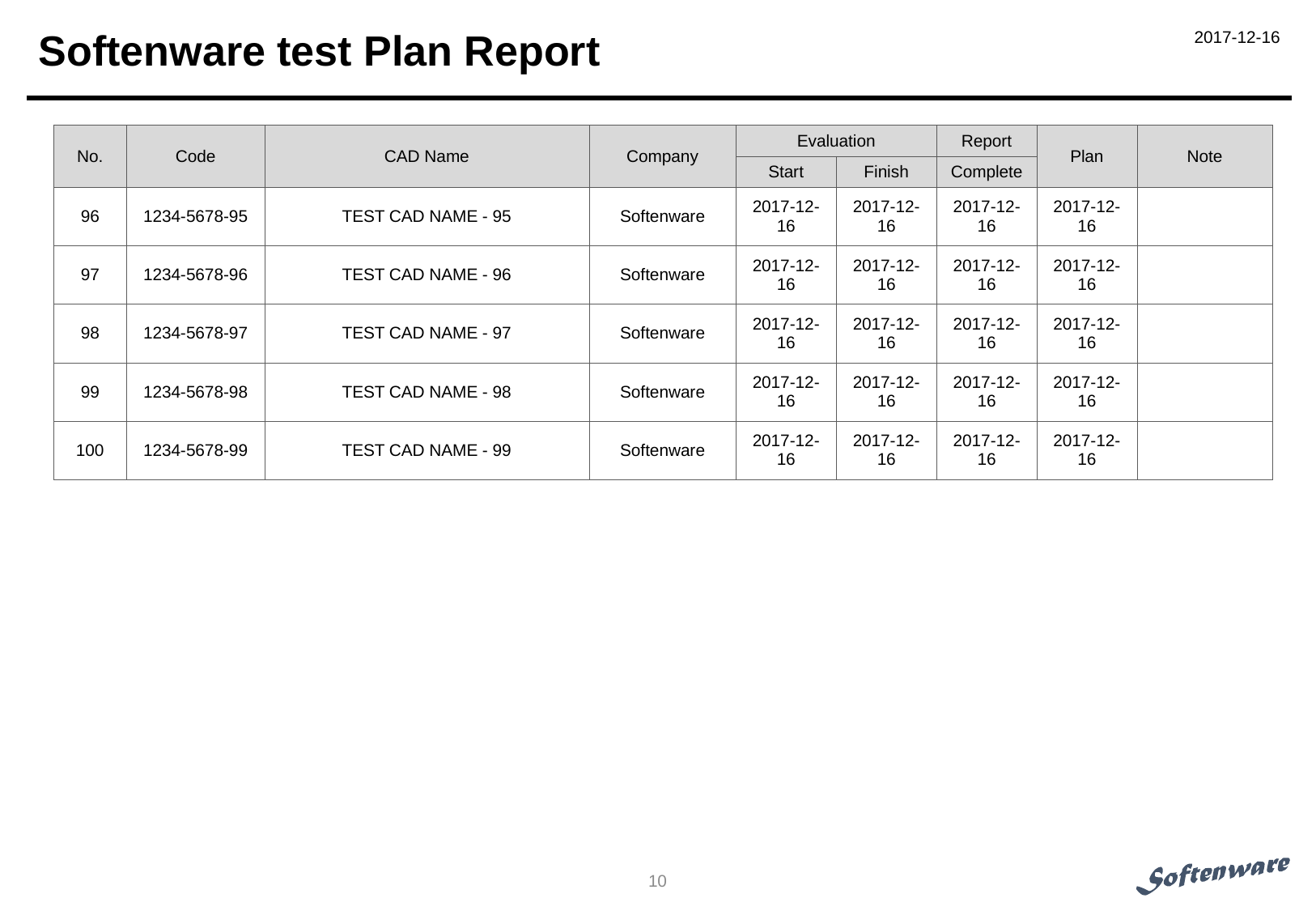

2017-12-16
# Softenware test Plan Report
| No. | Code | CAD Name | Company | Evaluation |  | Report | Plan | Note |
| --- | --- | --- | --- | --- | --- | --- | --- | --- |
|  |  |  |  | Start | Finish | Complete |  |  |
| 96 | 1234-5678-95 | TEST CAD NAME - 95 | Softenware | 2017-12-16 | 2017-12-16 | 2017-12-16 | 2017-12-16 |  |
| 97 | 1234-5678-96 | TEST CAD NAME - 96 | Softenware | 2017-12-16 | 2017-12-16 | 2017-12-16 | 2017-12-16 |  |
| 98 | 1234-5678-97 | TEST CAD NAME - 97 | Softenware | 2017-12-16 | 2017-12-16 | 2017-12-16 | 2017-12-16 |  |
| 99 | 1234-5678-98 | TEST CAD NAME - 98 | Softenware | 2017-12-16 | 2017-12-16 | 2017-12-16 | 2017-12-16 |  |
| 100 | 1234-5678-99 | TEST CAD NAME - 99 | Softenware | 2017-12-16 | 2017-12-16 | 2017-12-16 | 2017-12-16 |  |
10